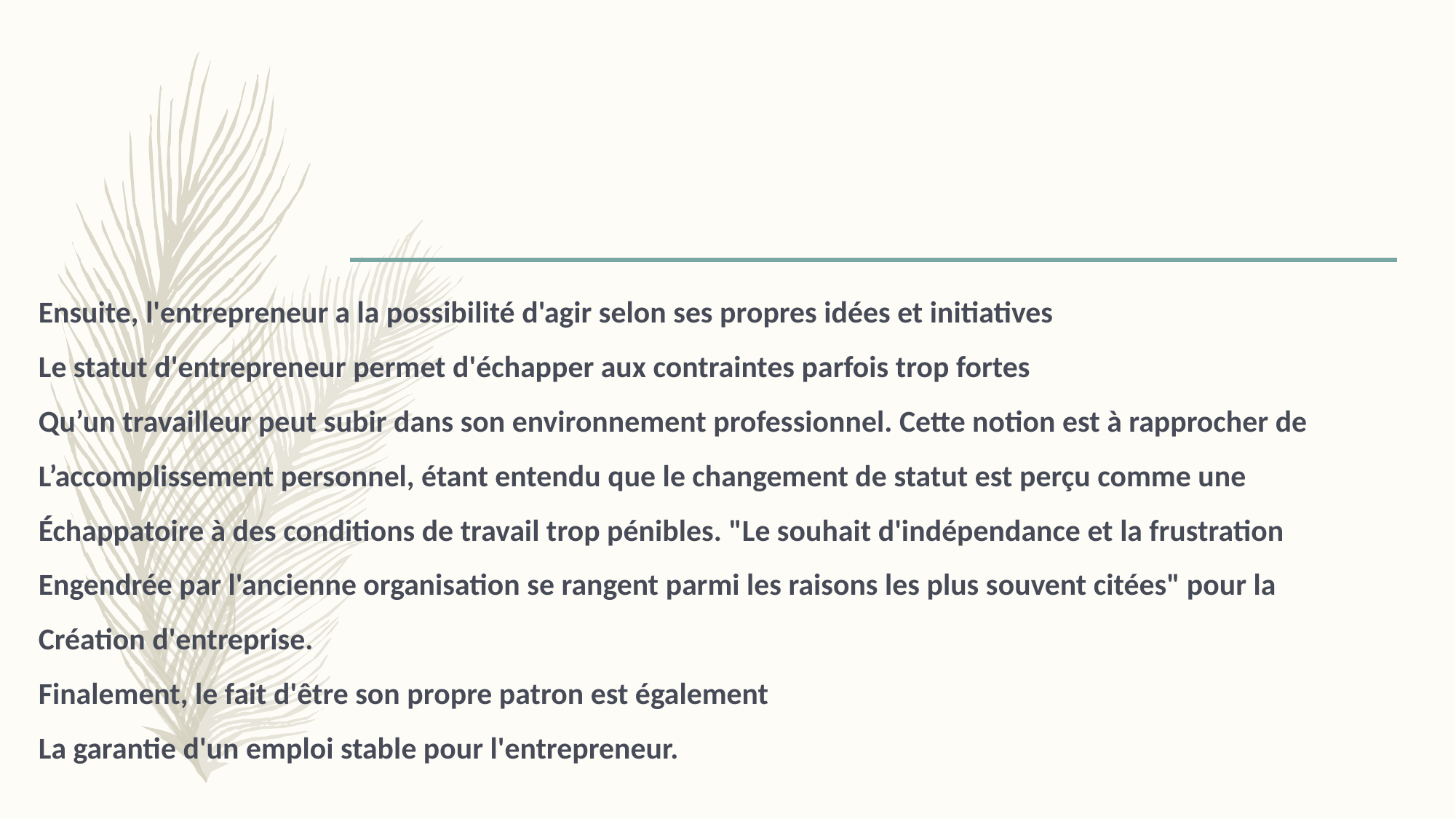

Ensuite, l'entrepreneur a la possibilité d'agir selon ses propres idées et initiatives
Le statut d'entrepreneur permet d'échapper aux contraintes parfois trop fortes
Qu’un travailleur peut subir dans son environnement professionnel. Cette notion est à rapprocher de
L’accomplissement personnel, étant entendu que le changement de statut est perçu comme une
Échappatoire à des conditions de travail trop pénibles. "Le souhait d'indépendance et la frustration
Engendrée par l'ancienne organisation se rangent parmi les raisons les plus souvent citées" pour la
Création d'entreprise.
Finalement, le fait d'être son propre patron est également
La garantie d'un emploi stable pour l'entrepreneur.